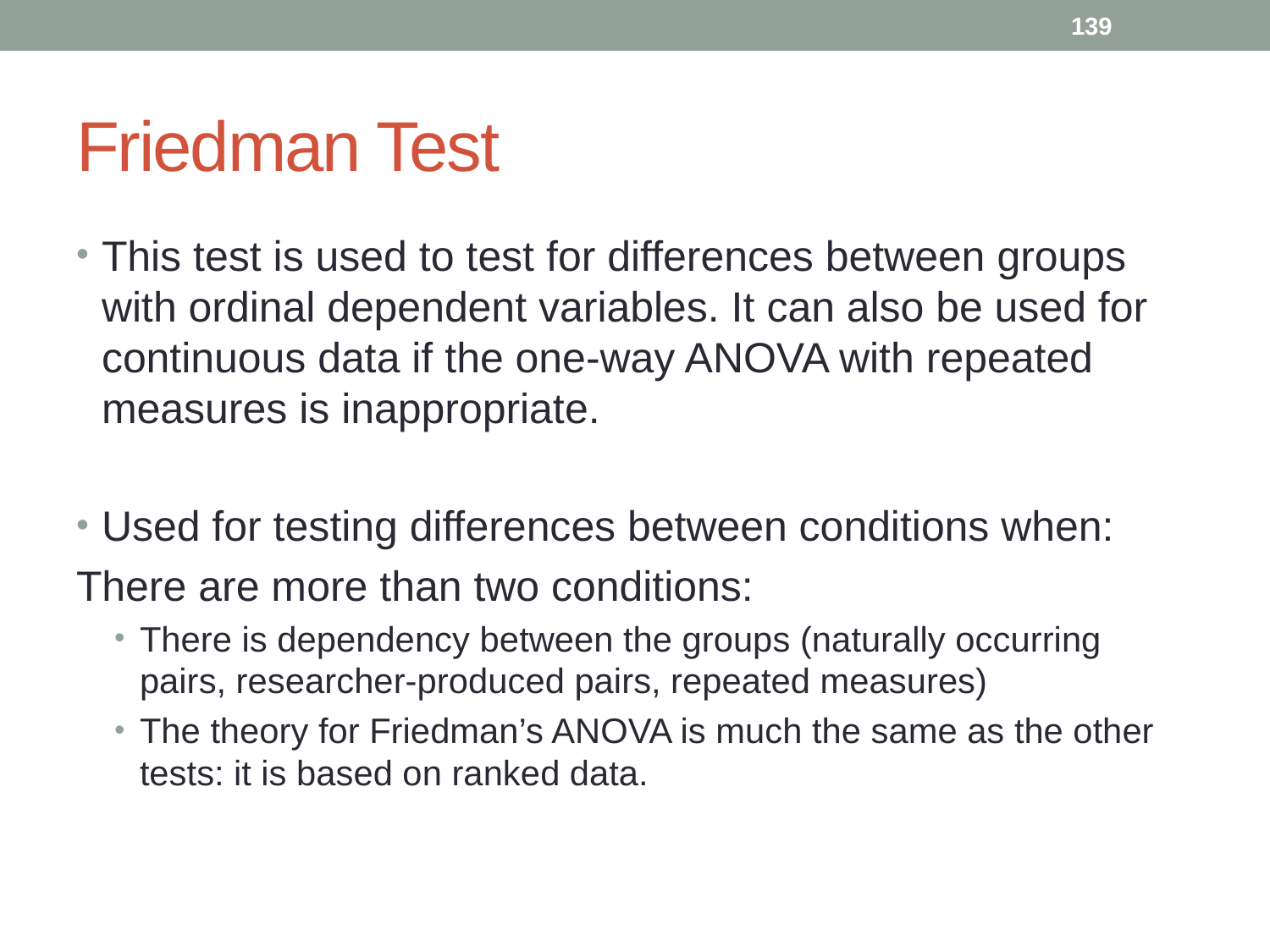

139
# Friedman Test
This test is used to test for differences between groups with ordinal dependent variables. It can also be used for continuous data if the one-way ANOVA with repeated measures is inappropriate.

Used for testing differences between conditions when:
There are more than two conditions:
There is dependency between the groups (naturally occurring pairs, researcher-produced pairs, repeated measures)
The theory for Friedman’s ANOVA is much the same as the other tests: it is based on ranked data.